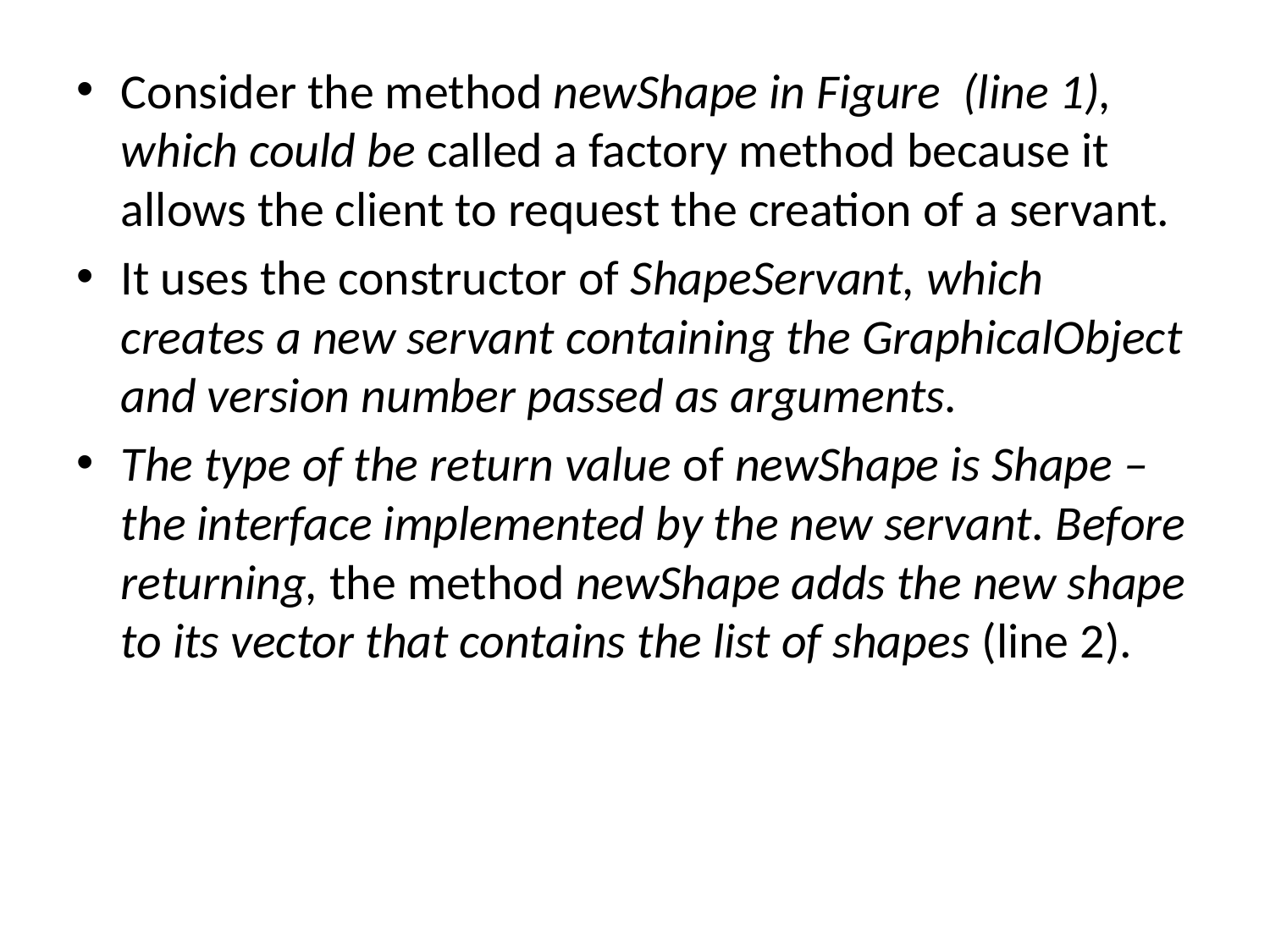

Consider the method newShape in Figure  (line 1), which could be called a factory method because it allows the client to request the creation of a servant.
It uses the constructor of ShapeServant, which creates a new servant containing the GraphicalObject and version number passed as arguments.
The type of the return value of newShape is Shape – the interface implemented by the new servant. Before returning, the method newShape adds the new shape to its vector that contains the list of shapes (line 2).